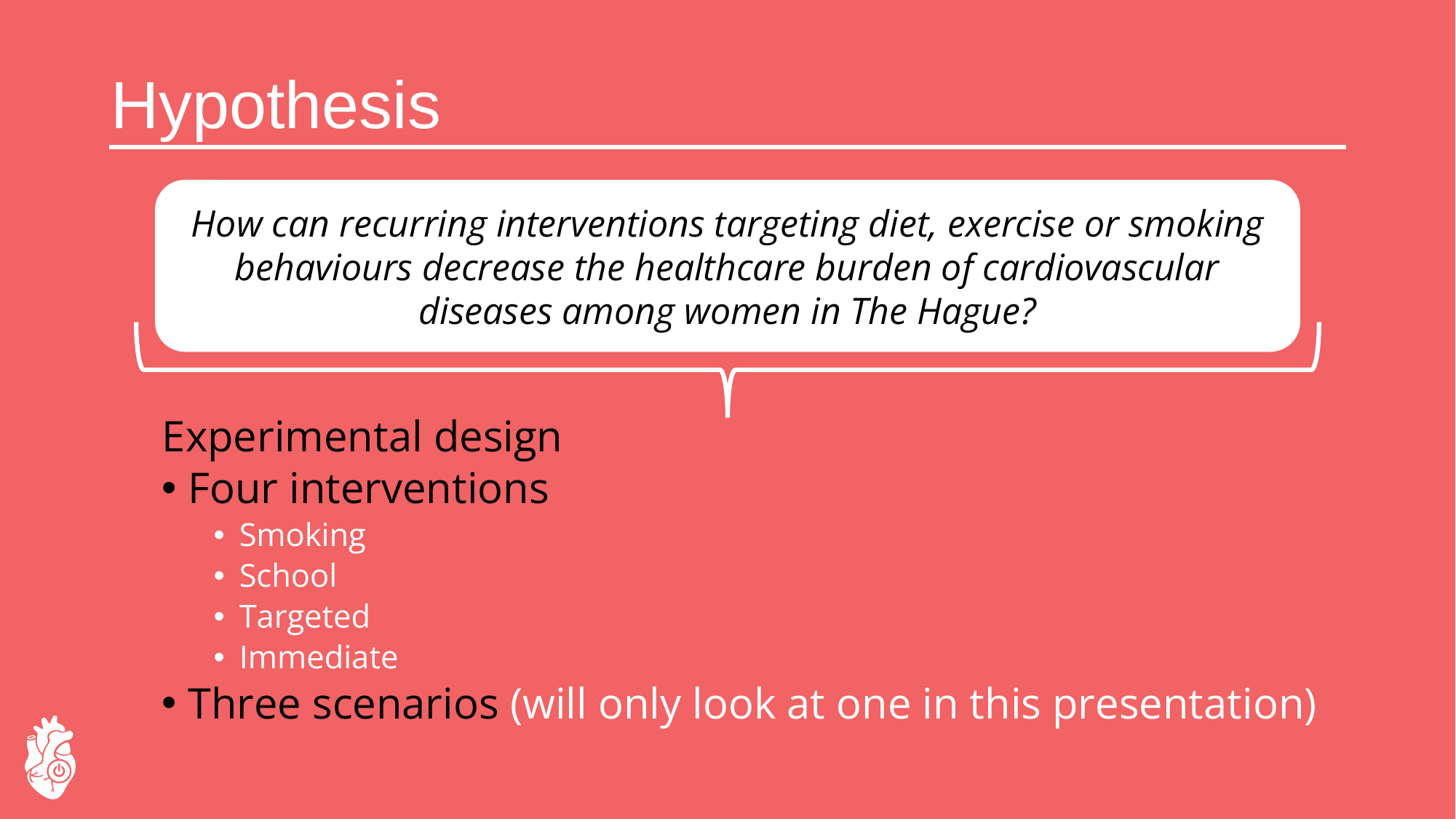

# Hypothesis
How can recurring interventions targeting diet, exercise or smoking behaviours decrease the healthcare burden of cardiovascular diseases among women in The Hague?
Experimental design
Four interventions
Smoking
School
Targeted
Immediate
Three scenarios (will only look at one in this presentation)